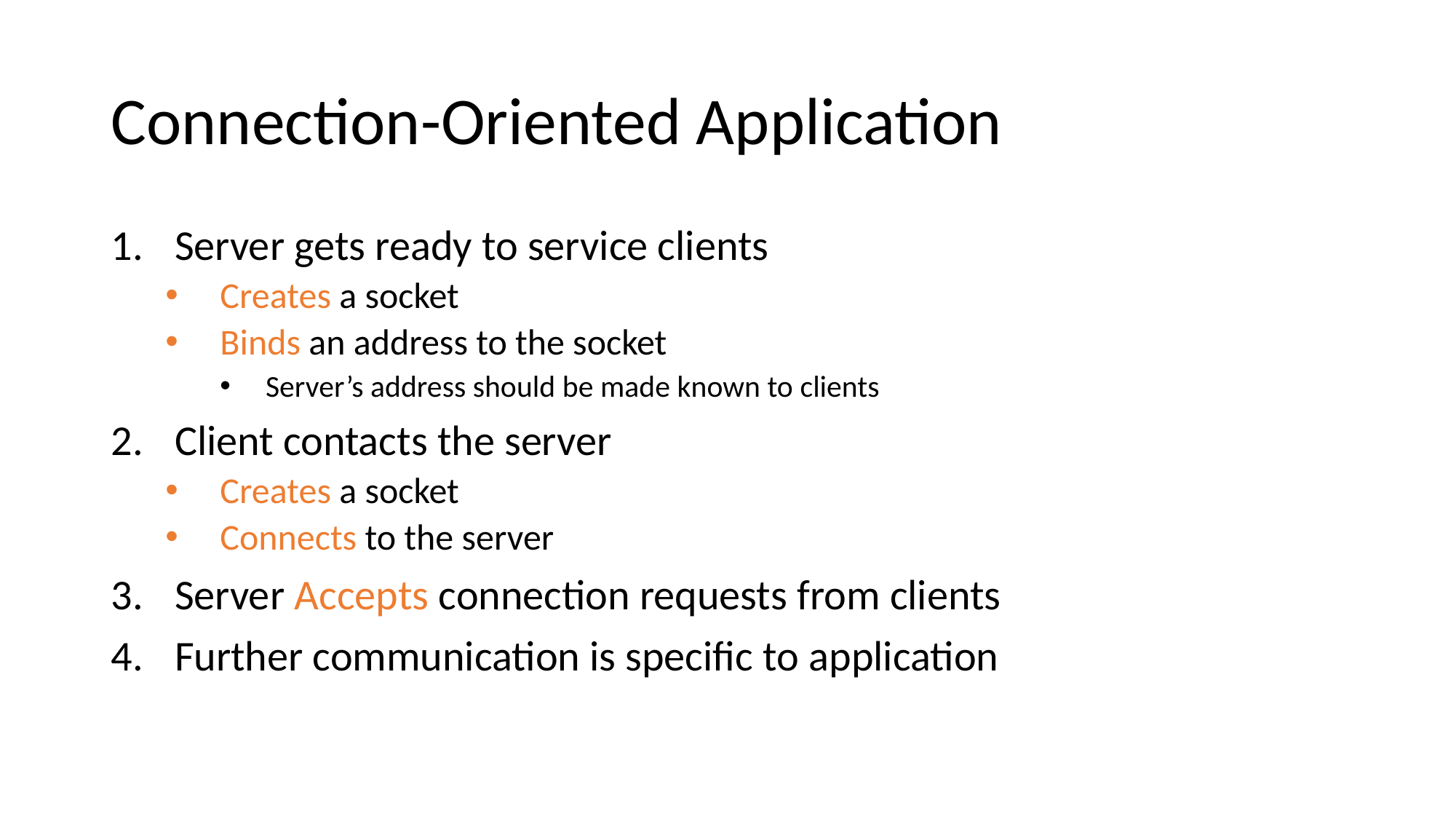

# Connection-Oriented Application
Server gets ready to service clients
Creates a socket
Binds an address to the socket
Server’s address should be made known to clients
Client contacts the server
Creates a socket
Connects to the server
Server Accepts connection requests from clients
Further communication is specific to application